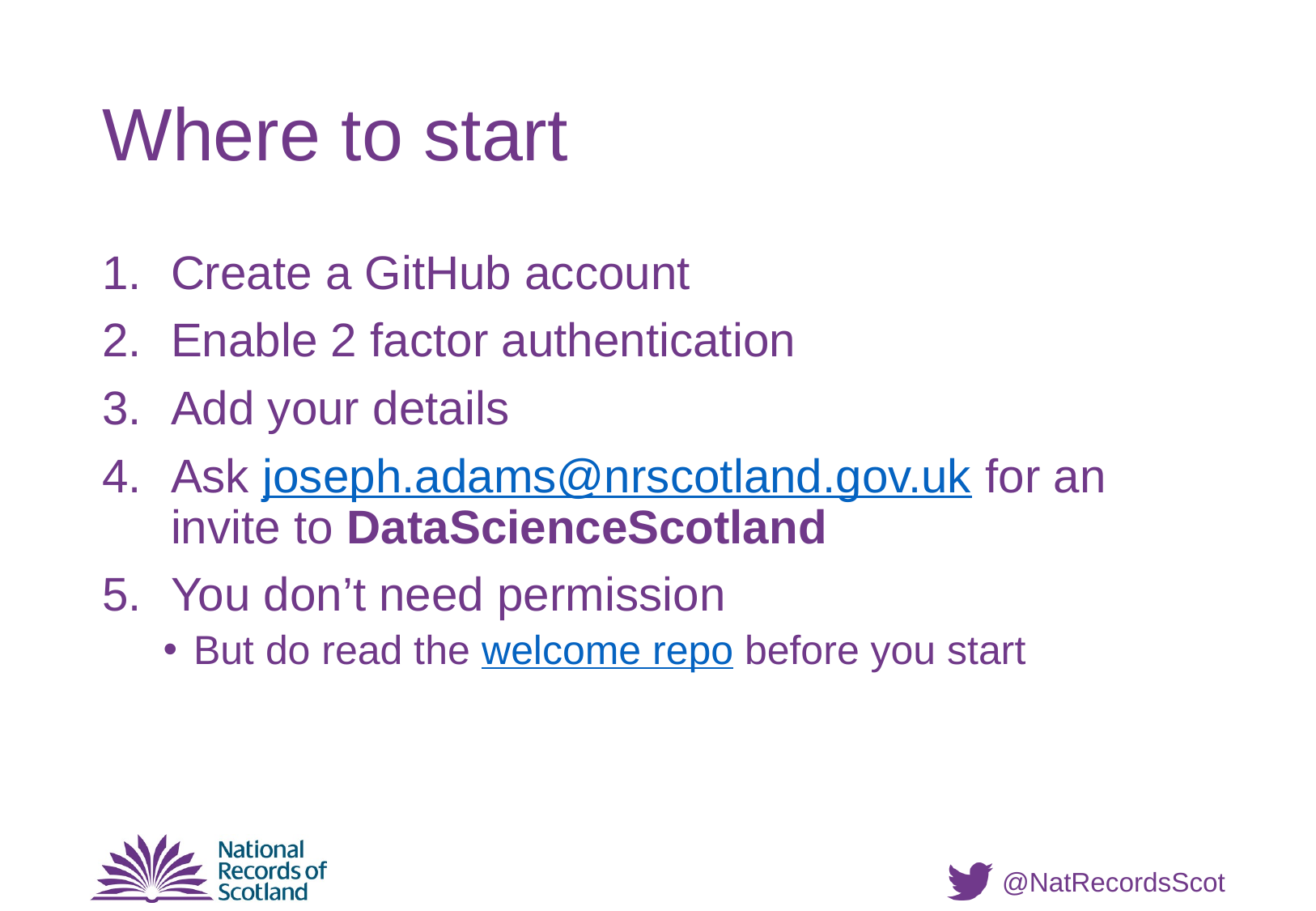

# Where to start
Create a GitHub account
Enable 2 factor authentication
Add your details
Ask joseph.adams@nrscotland.gov.uk for an invite to DataScienceScotland
You don’t need permission
But do read the welcome repo before you start